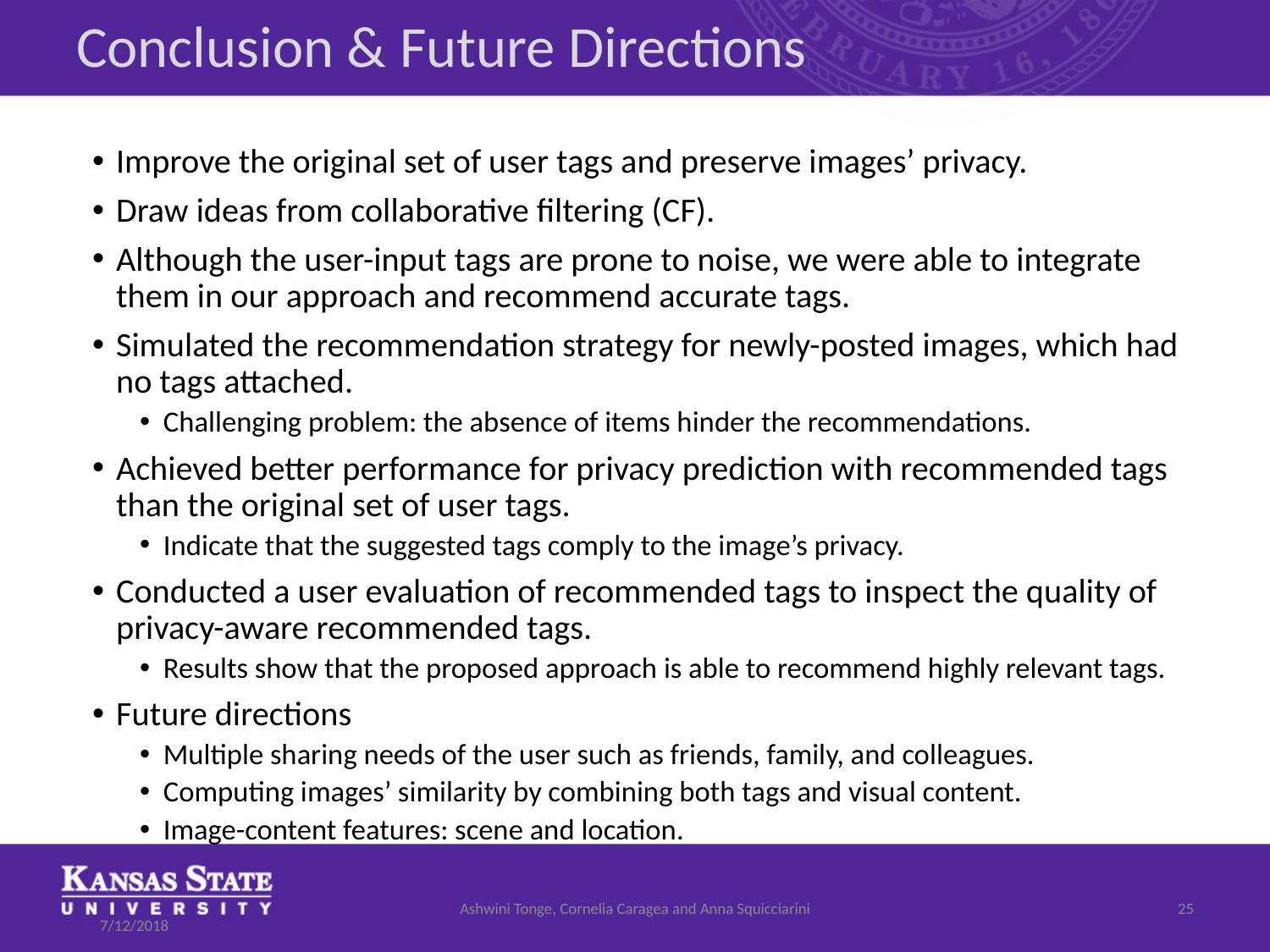

# Conclusion & Future Directions
Improve the original set of user tags and preserve images’ privacy.
Draw ideas from collaborative filtering (CF).
Although the user-input tags are prone to noise, we were able to integrate them in our approach and recommend accurate tags.
Simulated the recommendation strategy for newly-posted images, which had no tags attached.
Challenging problem: the absence of items hinder the recommendations.
Achieved better performance for privacy prediction with recommended tags than the original set of user tags.
Indicate that the suggested tags comply to the image’s privacy.
Conducted a user evaluation of recommended tags to inspect the quality of privacy-aware recommended tags.
Results show that the proposed approach is able to recommend highly relevant tags.
Future directions
Multiple sharing needs of the user such as friends, family, and colleagues.
Computing images’ similarity by combining both tags and visual content.
Image-content features: scene and location.

Ashwini Tonge, Cornelia Caragea and Anna Squicciarini
25
7/12/2018